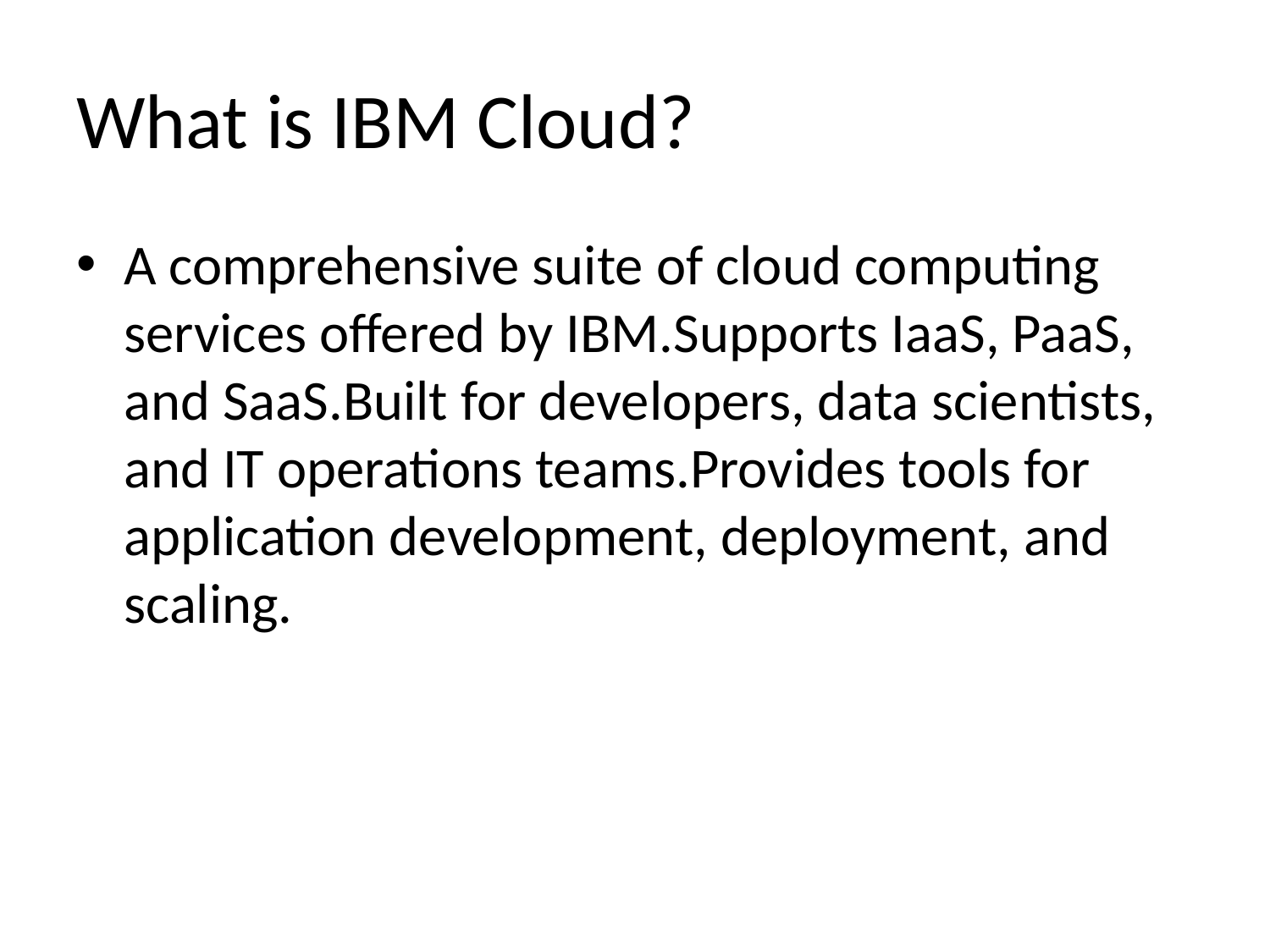

# What is IBM Cloud?
A comprehensive suite of cloud computing services offered by IBM.Supports IaaS, PaaS, and SaaS.Built for developers, data scientists, and IT operations teams.Provides tools for application development, deployment, and scaling.